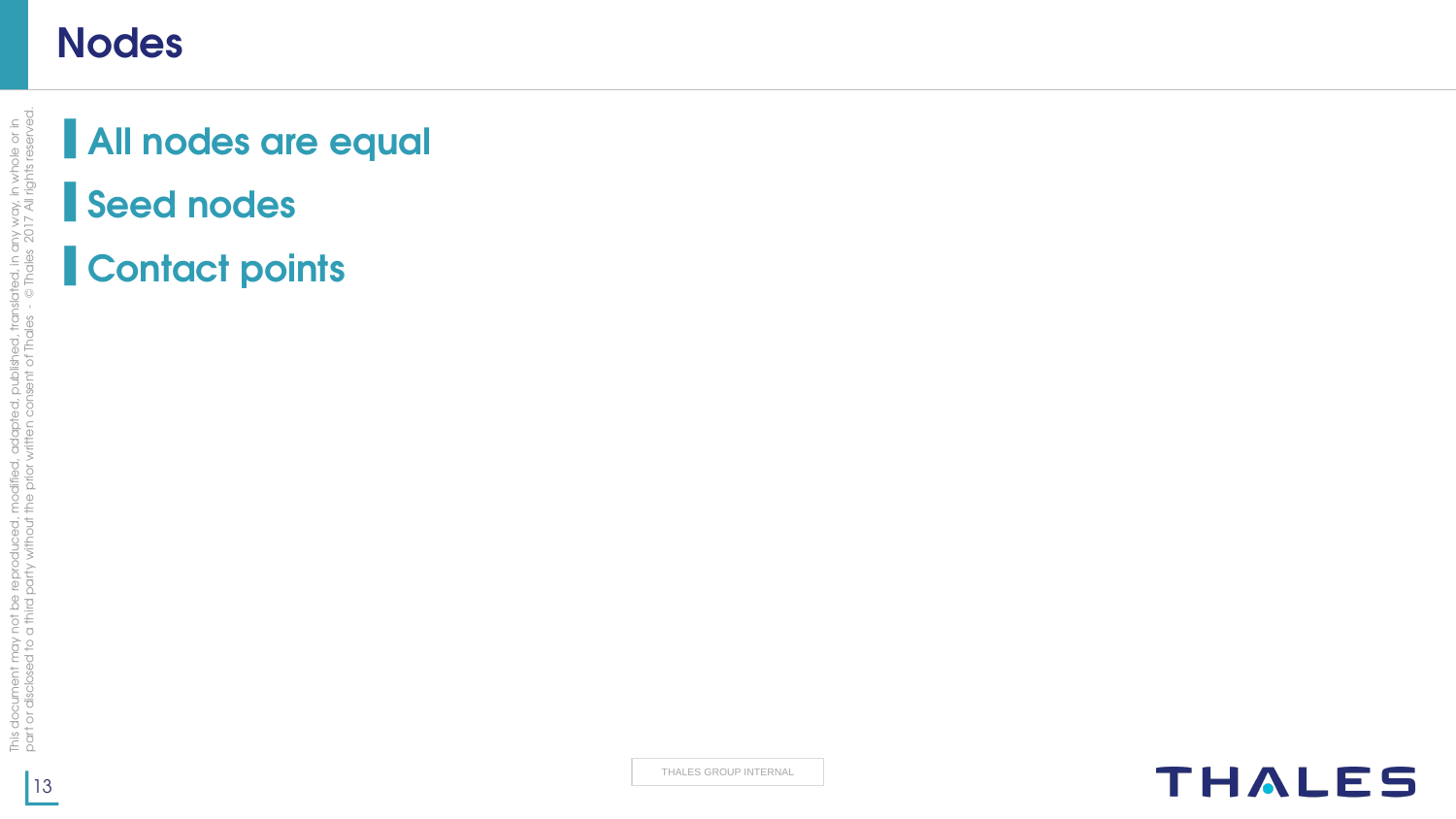

# Nodes
All nodes are equal
Seed nodes
Contact points